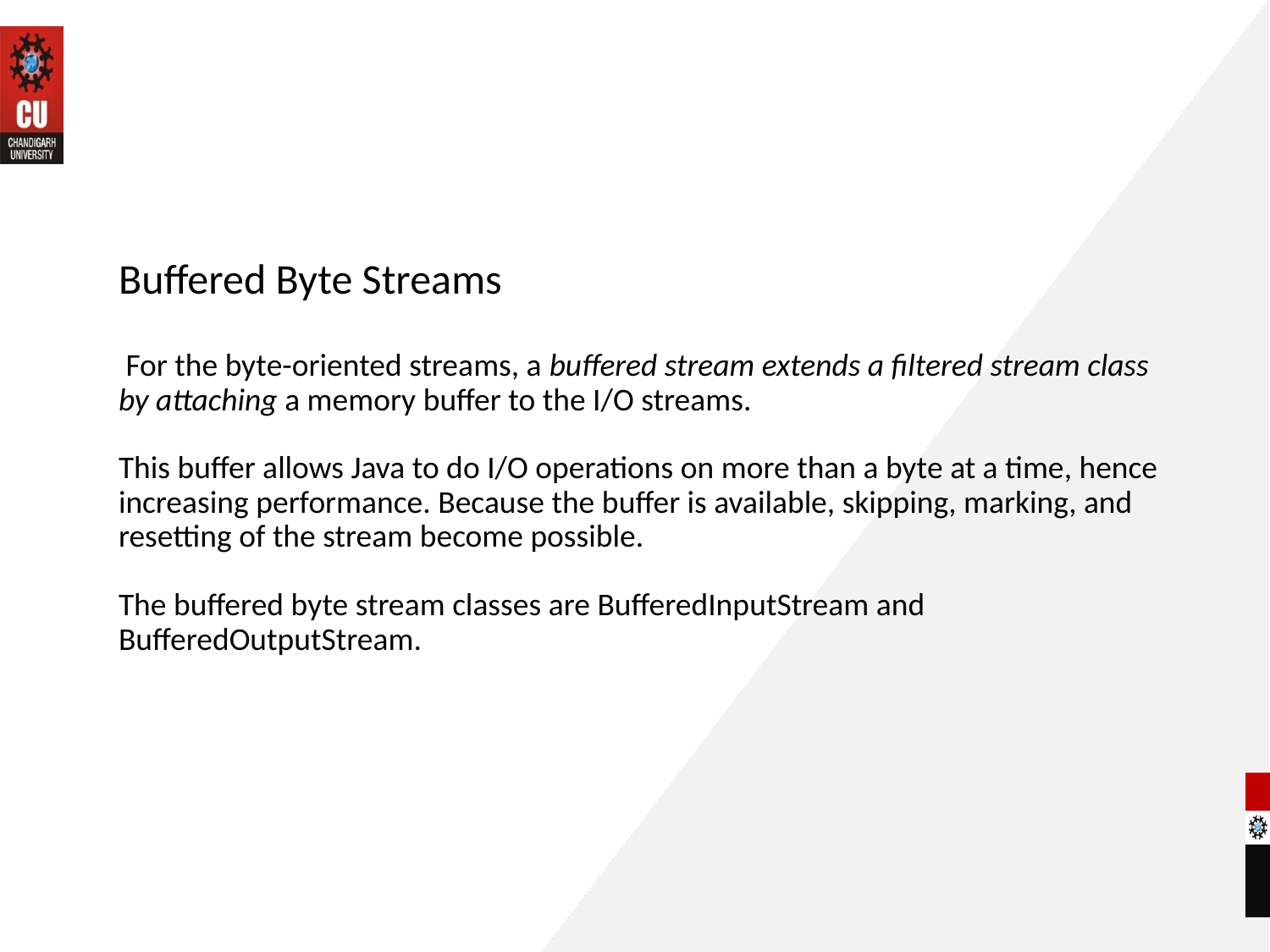

# Buffered Byte Streams For the byte-oriented streams, a buffered stream extends a filtered stream class by attaching a memory buffer to the I/O streams. This buffer allows Java to do I/O operations on more than a byte at a time, hence increasing performance. Because the buffer is available, skipping, marking, and resetting of the stream become possible. The buffered byte stream classes are BufferedInputStream and BufferedOutputStream.